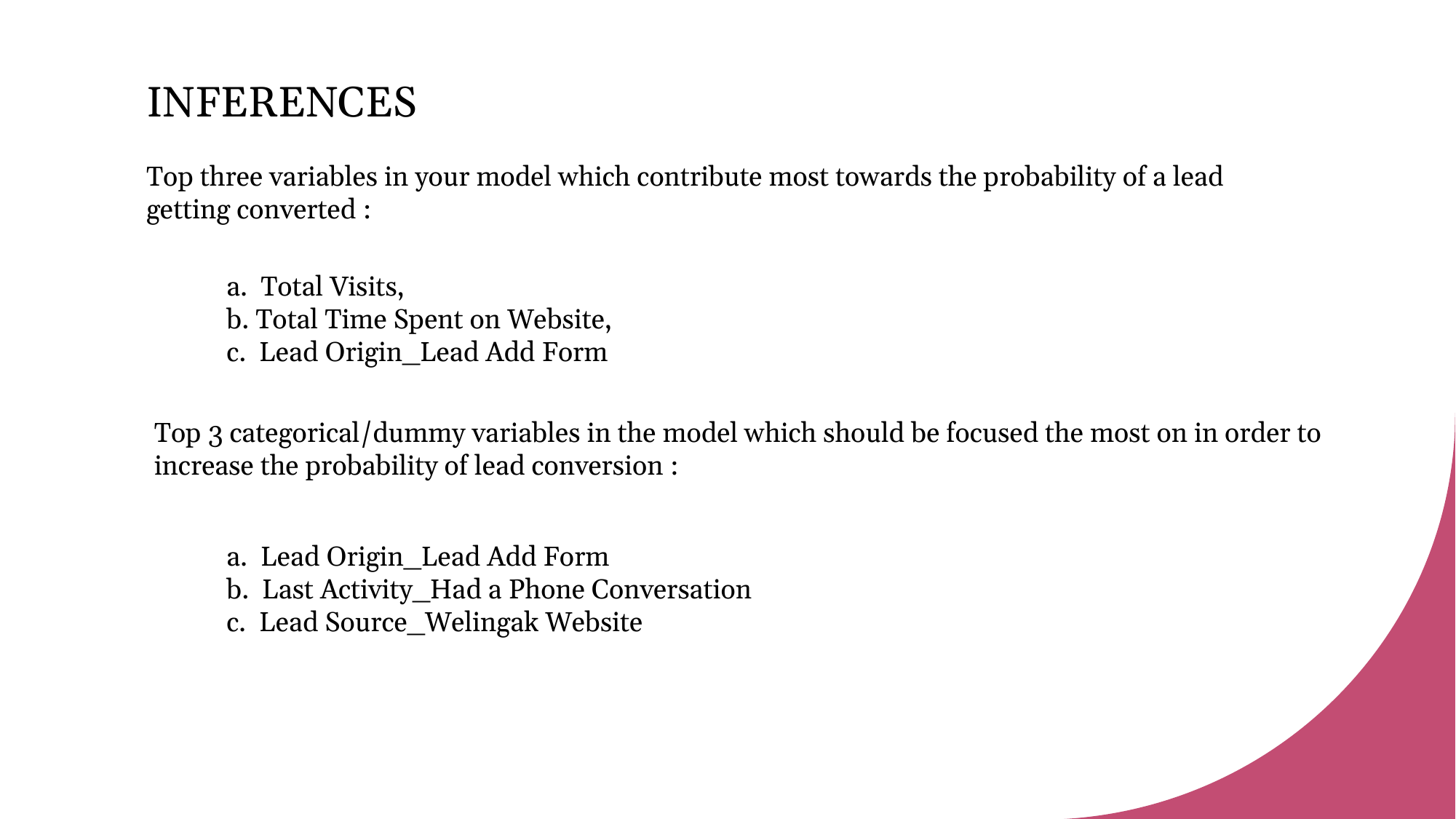

INFERENCES
Top three variables in your model which contribute most towards the probability of a lead getting converted :
a.  Total Visits,
b. Total Time Spent on Website,
c.  Lead Origin_Lead Add Form
Top 3 categorical/dummy variables in the model which should be focused the most on in order to increase the probability of lead conversion :
a.  Lead Origin_Lead Add Form
b.  Last Activity_Had a Phone Conversation
c.  Lead Source_Welingak Website